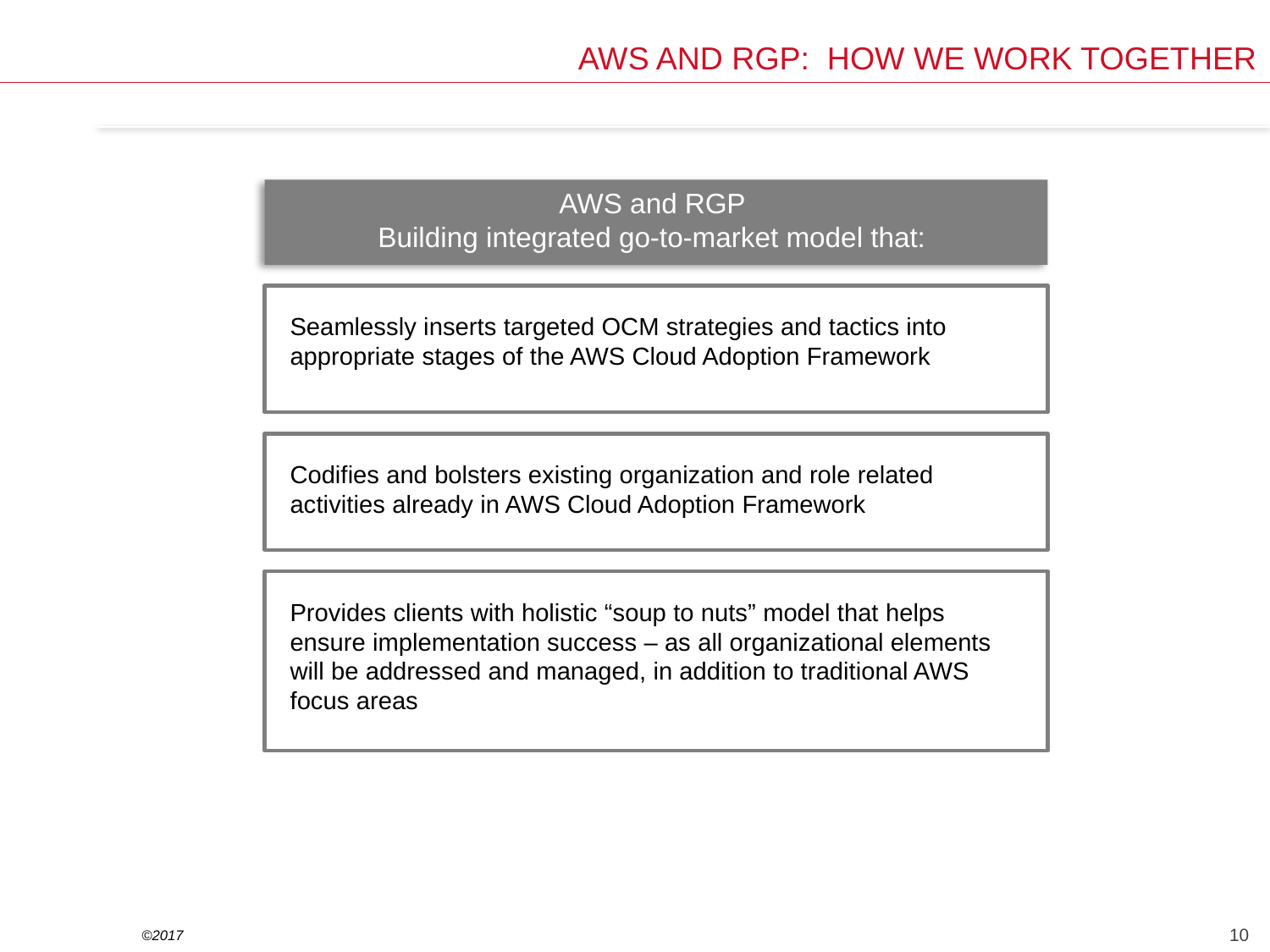

AWS AND RGP:  HOW WE WORK TOGETHER

AWS and RGP
Building integrated go-to-market model that:

Seamlessly inserts targeted OCM strategies and tactics into appropriate stages of the AWS Cloud Adoption Framework

Codifies and bolsters existing organization and role related activities already in AWS Cloud Adoption Framework
Provides clients with holistic “soup to nuts” model that helps ensure implementation success – as all organizational elements will be addressed and managed, in addition to traditional AWS focus areas